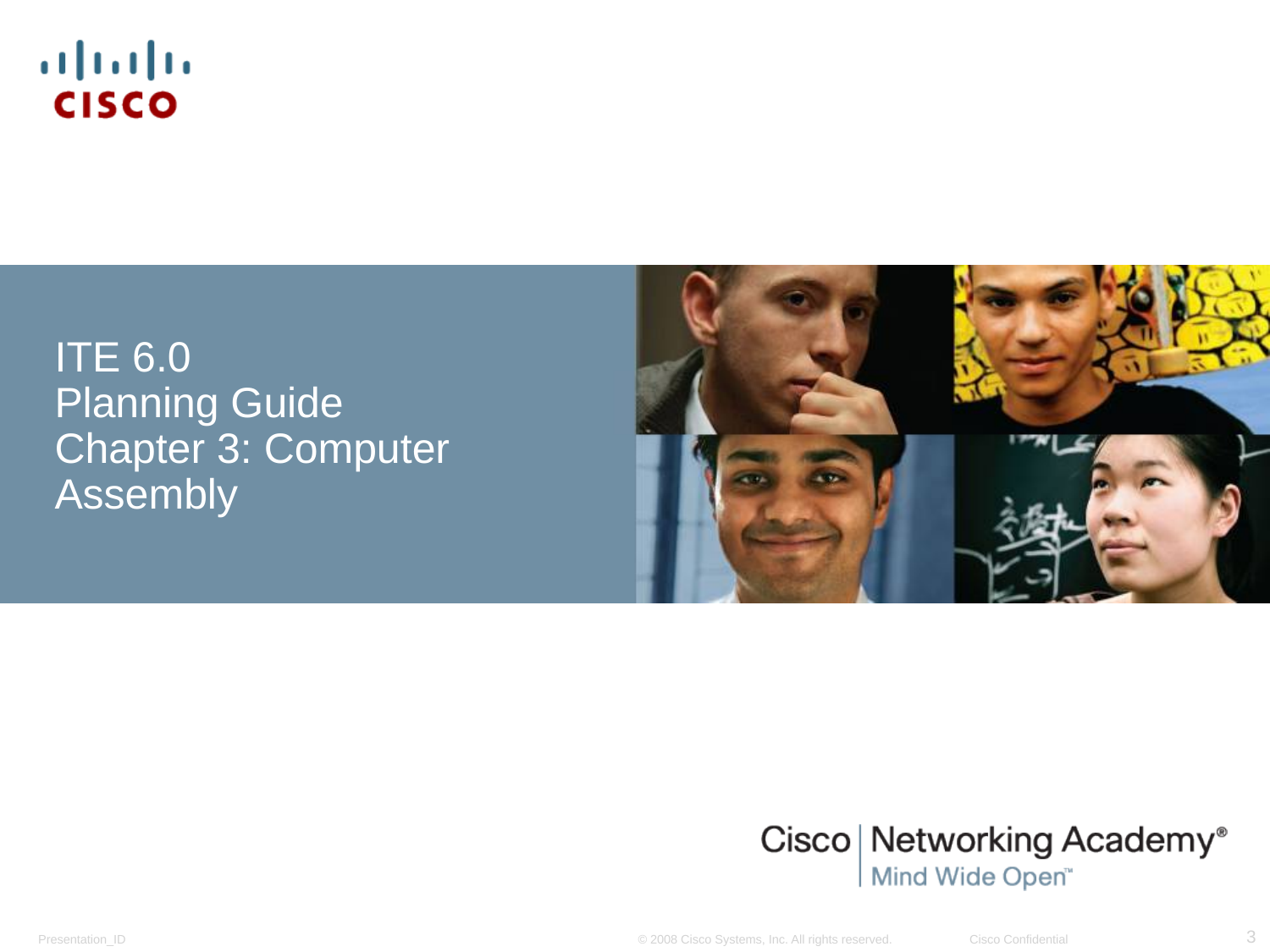

ITE 6.0
Planning Guide
Chapter 3: Computer Assembly